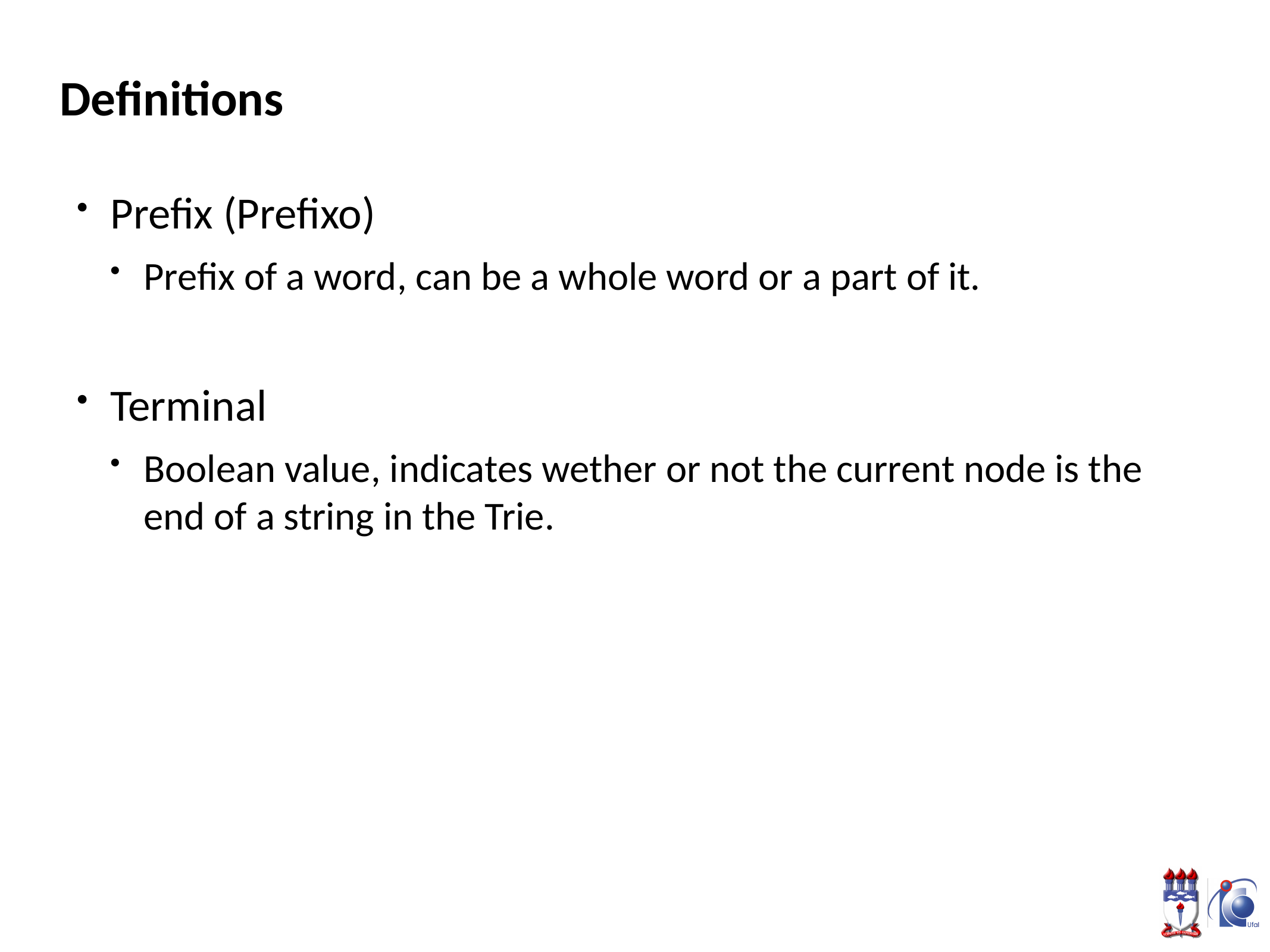

# Definitions
Prefix (Prefixo)
Prefix of a word, can be a whole word or a part of it.

Terminal
Boolean value, indicates wether or not the current node is the end of a string in the Trie.